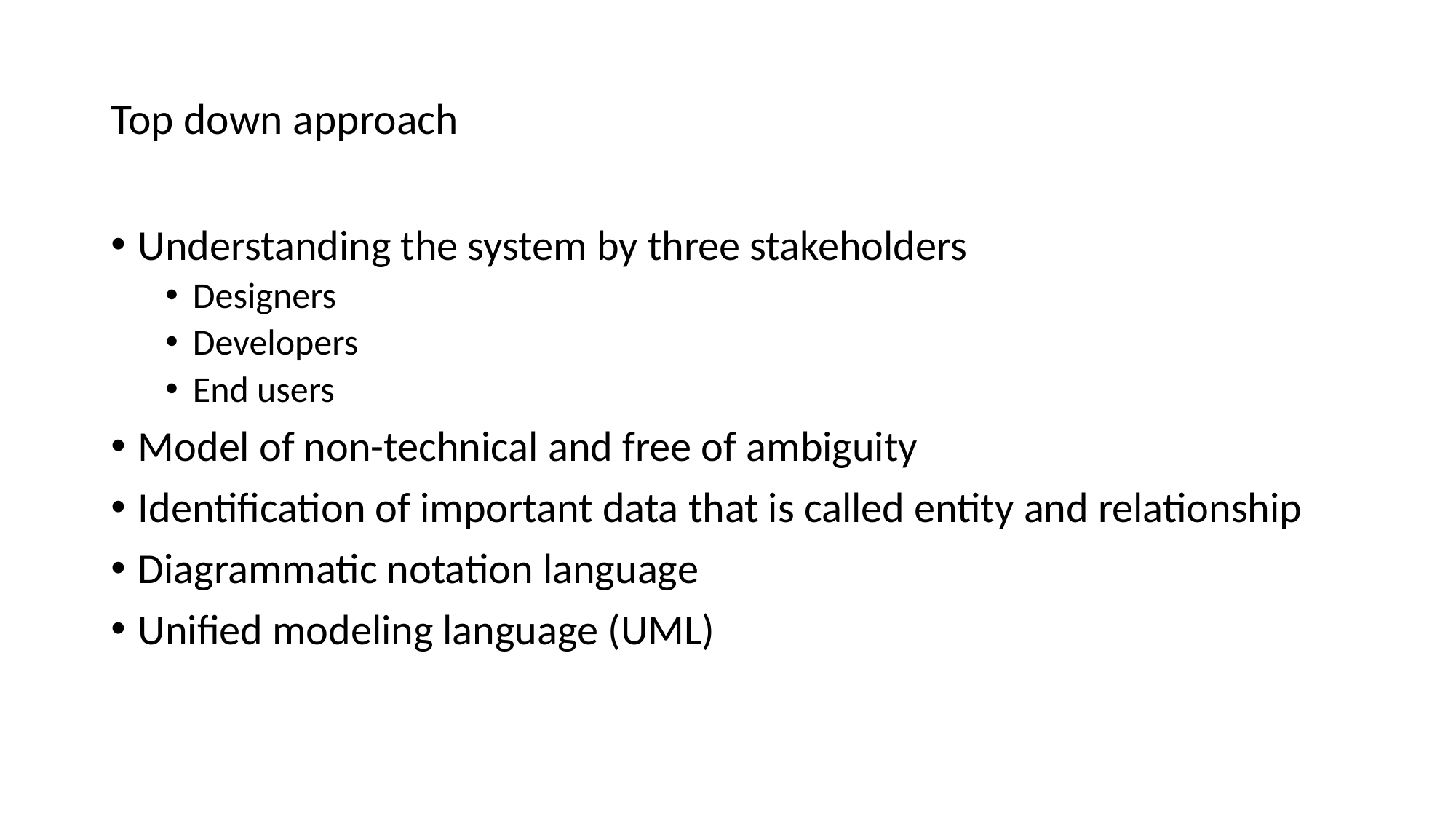

# Top down approach
Understanding the system by three stakeholders
Designers
Developers
End users
Model of non-technical and free of ambiguity
Identification of important data that is called entity and relationship
Diagrammatic notation language
Unified modeling language (UML)